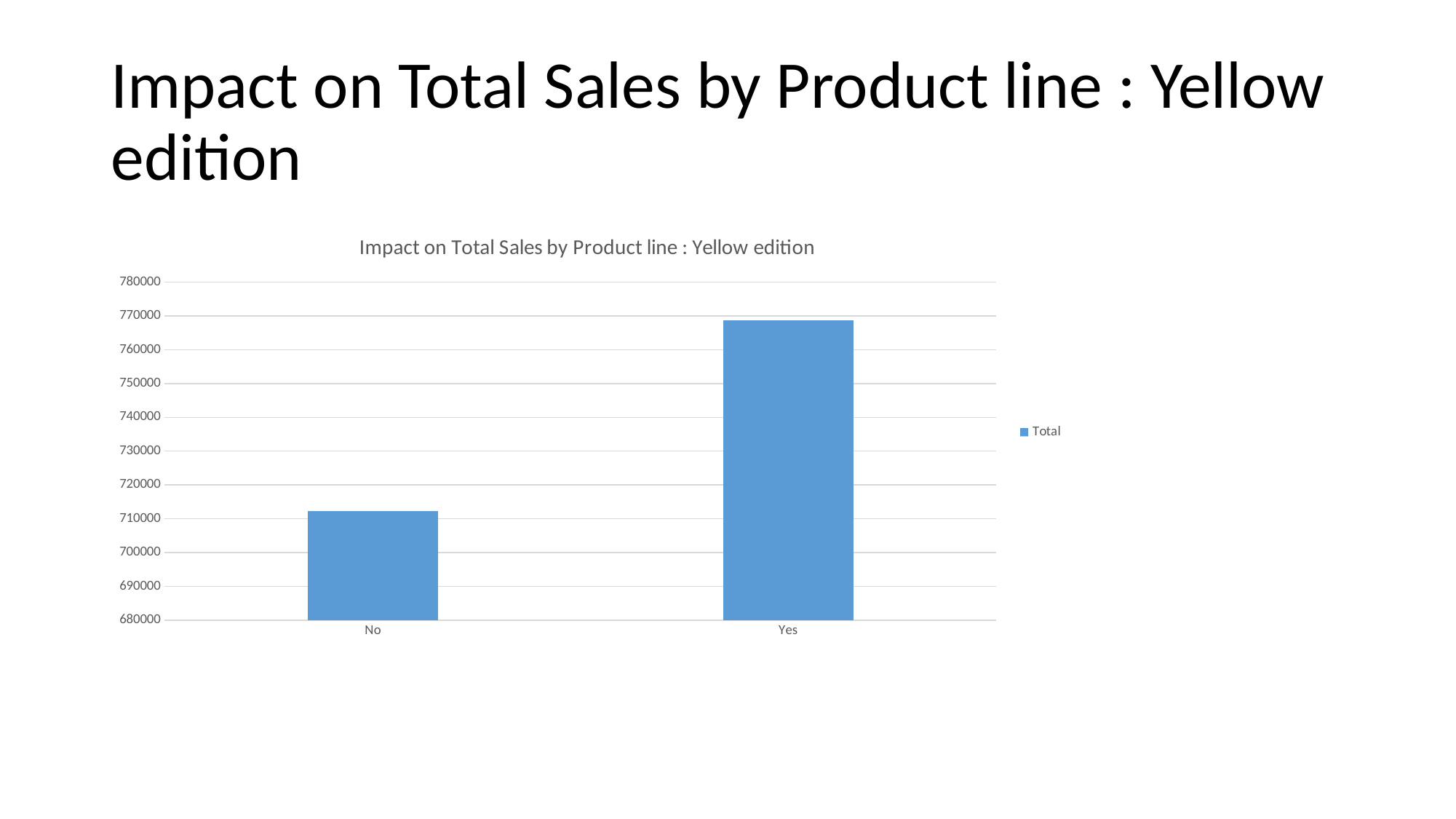

# Impact on Total Sales by Product line : Yellow edition

### Chart: Impact on Total Sales by Product line : Yellow edition

| Category | Total |
|---|---|
| No | 712233.0 |
| Yes | 768615.0 |